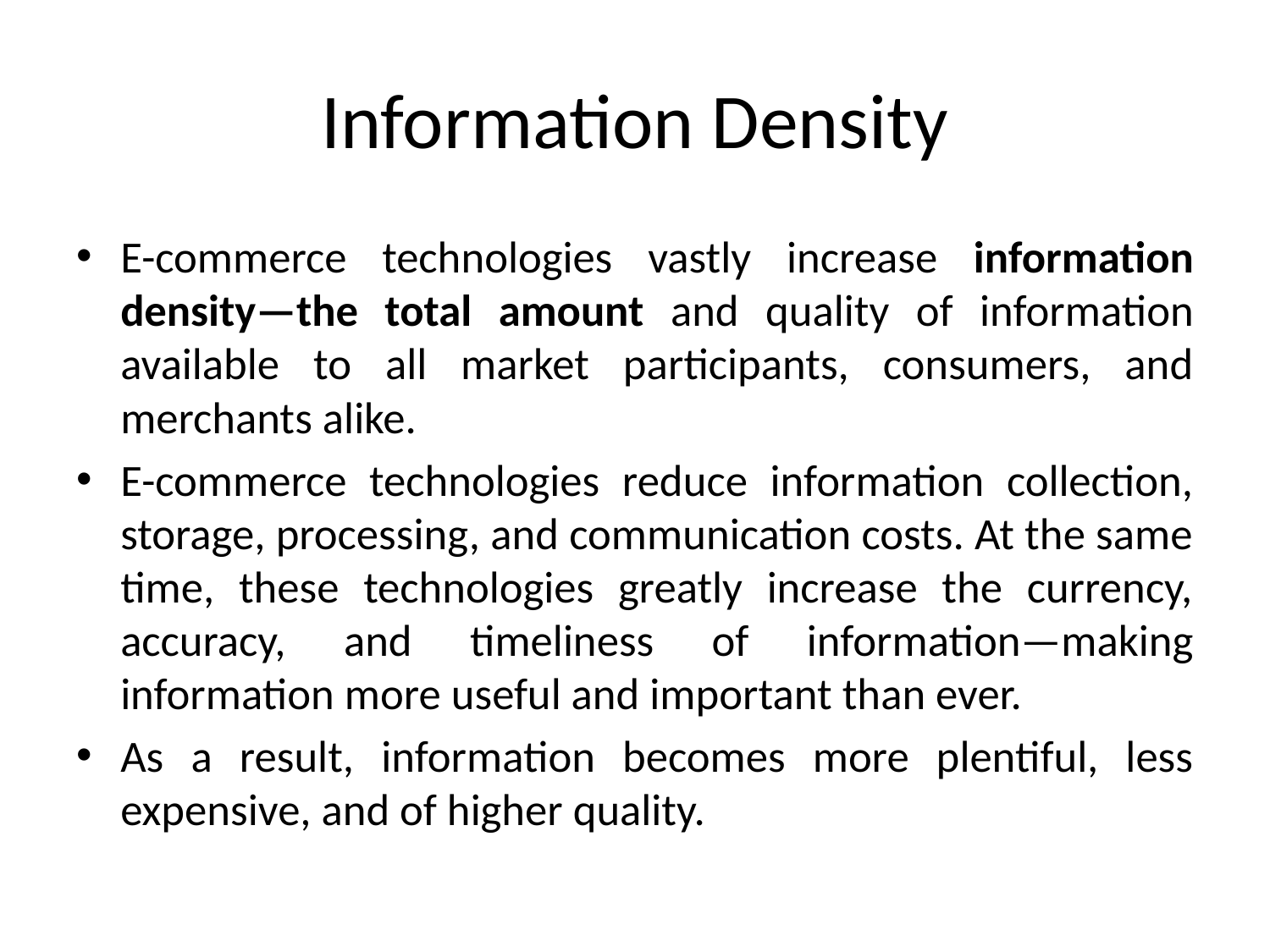

# Information Density
E-commerce technologies vastly increase information density—the total amount and quality of information available to all market participants, consumers, and merchants alike.
E-commerce technologies reduce information collection, storage, processing, and communication costs. At the same time, these technologies greatly increase the currency, accuracy, and timeliness of information—making information more useful and important than ever.
As a result, information becomes more plentiful, less expensive, and of higher quality.